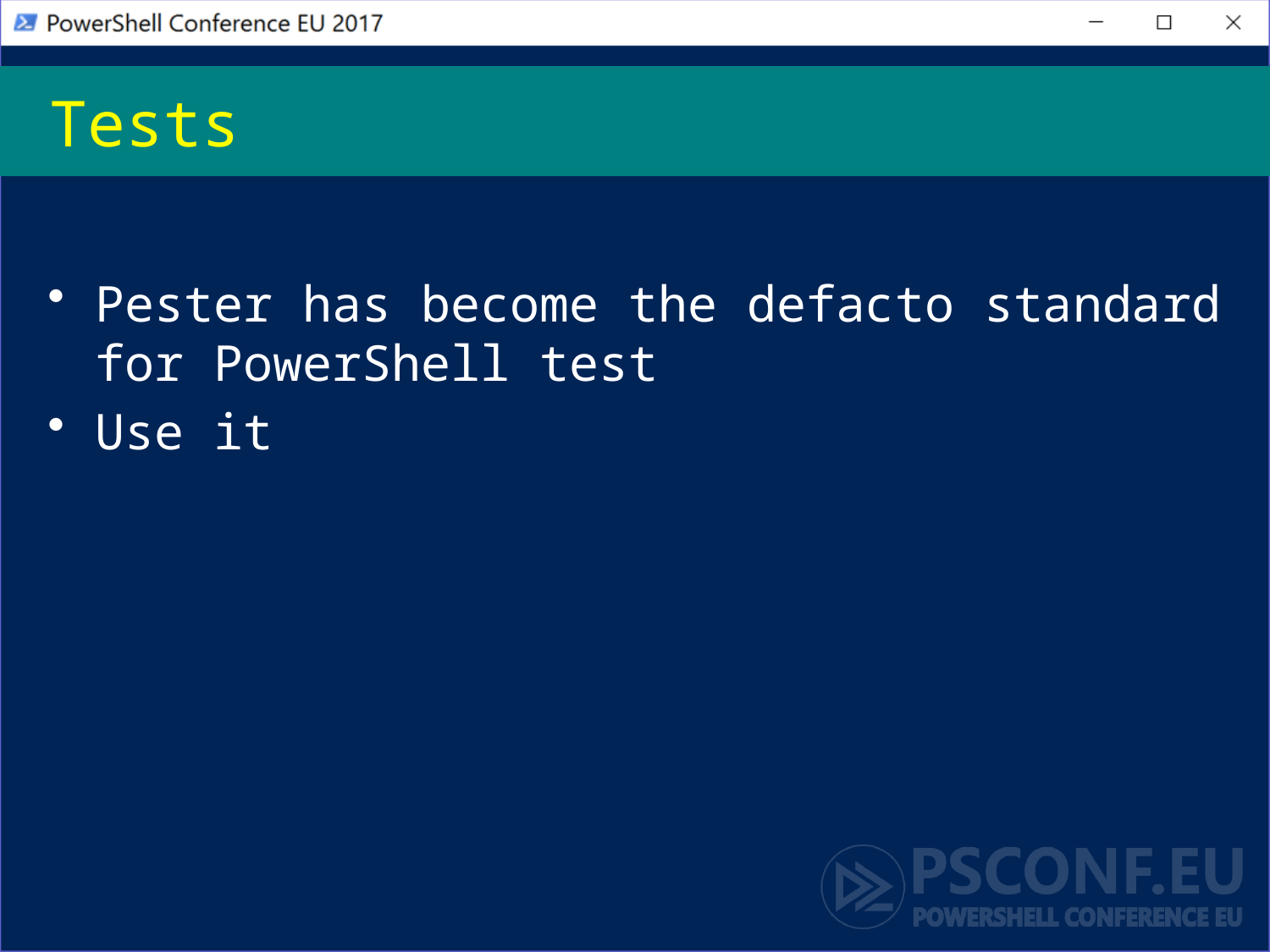

# Tests
Pester has become the defacto standard for PowerShell test
Use it